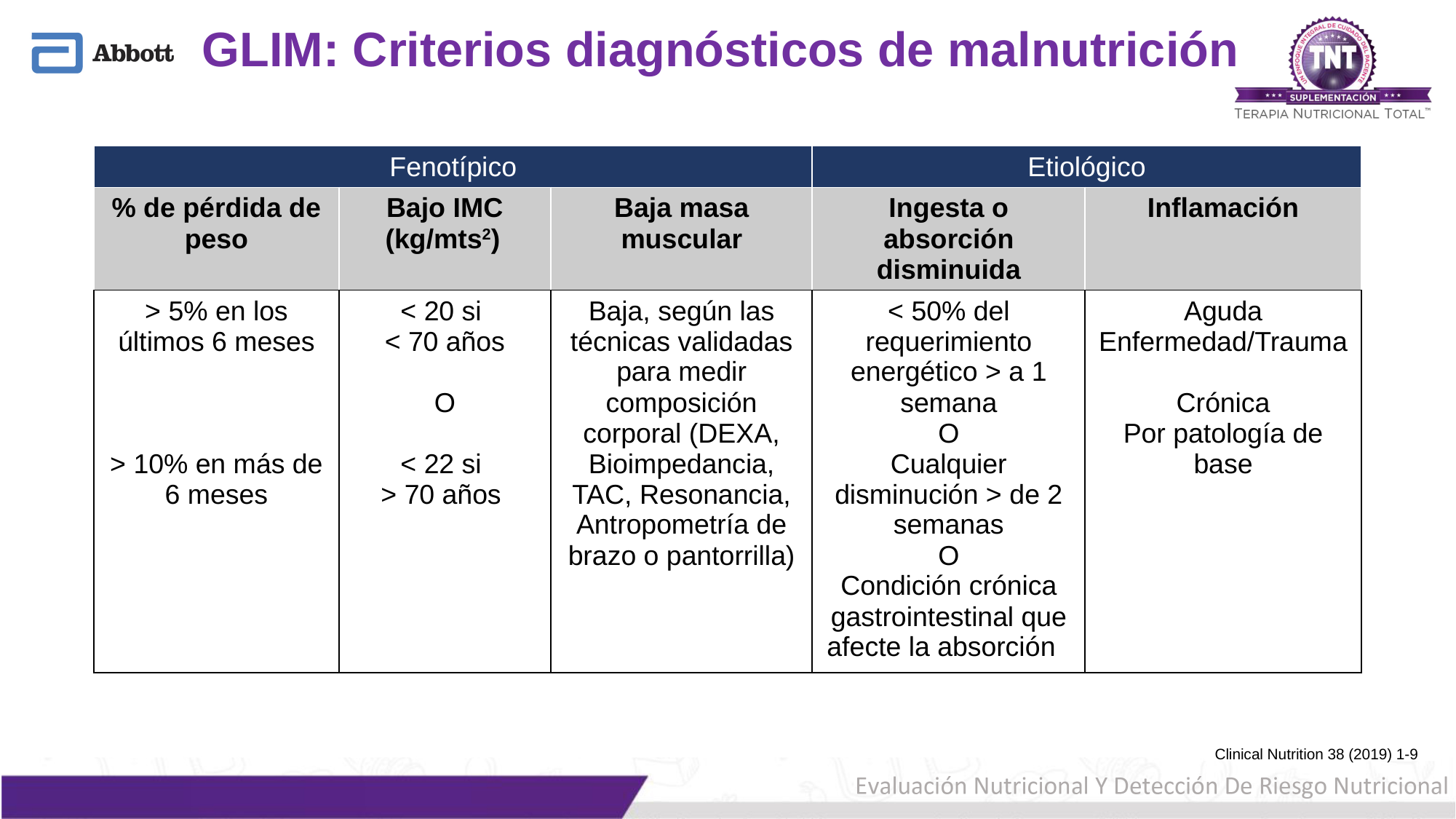

# GLIM: Criterios diagnósticos de malnutrición
| Fenotípico |  |  | Etiológico |  |
| --- | --- | --- | --- | --- |
| % de pérdida de peso | Bajo IMC (kg/mts2) | Baja masa muscular | Ingesta o absorción disminuida | Inflamación |
| > 5% en los últimos 6 meses > 10% en más de 6 meses | < 20 si < 70 años O < 22 si > 70 años | Baja, según las técnicas validadas para medir composición corporal (DEXA, Bioimpedancia, TAC, Resonancia, Antropometría de brazo o pantorrilla) | < 50% del requerimiento energético > a 1 semana O Cualquier disminución > de 2 semanas O Condición crónica gastrointestinal que afecte la absorción | Aguda Enfermedad/Trauma Crónica Por patología de base |
Clinical Nutrition 38 (2019) 1-9